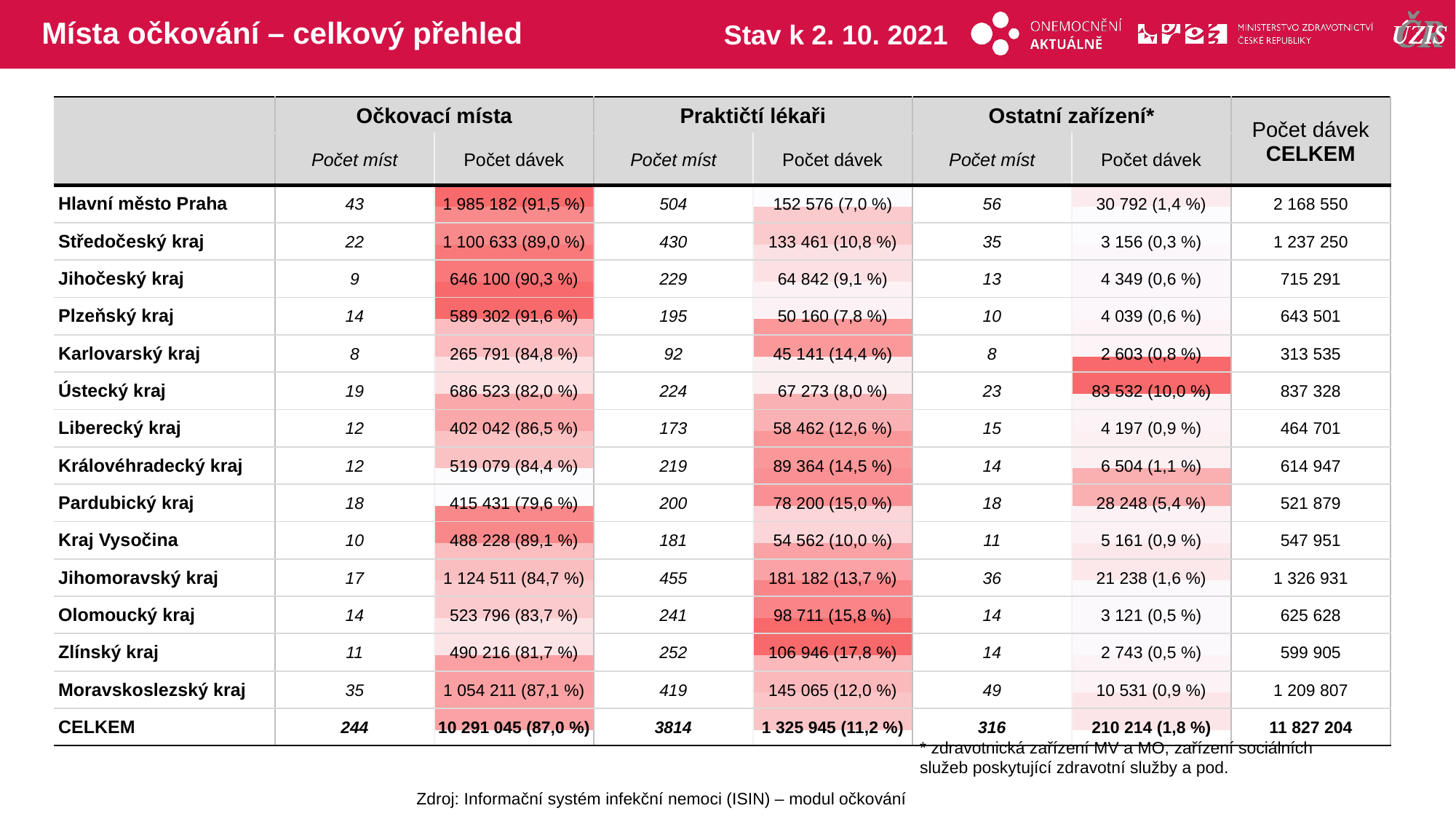

# Místa očkování – celkový přehled
Stav k 2. 10. 2021
|  | Očkovací místa |  | Praktičtí lékaři |  | Ostatní zařízení\* |  | Počet dávek CELKEM |
| --- | --- | --- | --- | --- | --- | --- | --- |
|  | Počet míst | Počet dávek | Počet míst | Počet dávek | Počet míst | Počet dávek |  |
| Hlavní město Praha | 43 | 1 985 182 (91,5 %) | 504 | 152 576 (7,0 %) | 56 | 30 792 (1,4 %) | 2 168 550 |
| Středočeský kraj | 22 | 1 100 633 (89,0 %) | 430 | 133 461 (10,8 %) | 35 | 3 156 (0,3 %) | 1 237 250 |
| Jihočeský kraj | 9 | 646 100 (90,3 %) | 229 | 64 842 (9,1 %) | 13 | 4 349 (0,6 %) | 715 291 |
| Plzeňský kraj | 14 | 589 302 (91,6 %) | 195 | 50 160 (7,8 %) | 10 | 4 039 (0,6 %) | 643 501 |
| Karlovarský kraj | 8 | 265 791 (84,8 %) | 92 | 45 141 (14,4 %) | 8 | 2 603 (0,8 %) | 313 535 |
| Ústecký kraj | 19 | 686 523 (82,0 %) | 224 | 67 273 (8,0 %) | 23 | 83 532 (10,0 %) | 837 328 |
| Liberecký kraj | 12 | 402 042 (86,5 %) | 173 | 58 462 (12,6 %) | 15 | 4 197 (0,9 %) | 464 701 |
| Královéhradecký kraj | 12 | 519 079 (84,4 %) | 219 | 89 364 (14,5 %) | 14 | 6 504 (1,1 %) | 614 947 |
| Pardubický kraj | 18 | 415 431 (79,6 %) | 200 | 78 200 (15,0 %) | 18 | 28 248 (5,4 %) | 521 879 |
| Kraj Vysočina | 10 | 488 228 (89,1 %) | 181 | 54 562 (10,0 %) | 11 | 5 161 (0,9 %) | 547 951 |
| Jihomoravský kraj | 17 | 1 124 511 (84,7 %) | 455 | 181 182 (13,7 %) | 36 | 21 238 (1,6 %) | 1 326 931 |
| Olomoucký kraj | 14 | 523 796 (83,7 %) | 241 | 98 711 (15,8 %) | 14 | 3 121 (0,5 %) | 625 628 |
| Zlínský kraj | 11 | 490 216 (81,7 %) | 252 | 106 946 (17,8 %) | 14 | 2 743 (0,5 %) | 599 905 |
| Moravskoslezský kraj | 35 | 1 054 211 (87,1 %) | 419 | 145 065 (12,0 %) | 49 | 10 531 (0,9 %) | 1 209 807 |
| CELKEM | 244 | 10 291 045 (87,0 %) | 3814 | 1 325 945 (11,2 %) | 316 | 210 214 (1,8 %) | 11 827 204 |
|  |  |  |  |  |  |
| --- | --- | --- | --- | --- | --- |
|  |  |  |  |  |  |
|  |  |  |  |  |  |
|  |  |  |  |  |  |
|  |  |  |  |  |  |
|  |  |  |  |  |  |
|  |  |  |  |  |  |
|  |  |  |  |  |  |
|  |  |  |  |  |  |
|  |  |  |  |  |  |
|  |  |  |  |  |  |
|  |  |  |  |  |  |
|  |  |  |  |  |  |
|  |  |  |  |  |  |
|  |  |  |  |  |  |
* zdravotnická zařízení MV a MO, zařízení sociálních služeb poskytující zdravotní služby a pod.
Zdroj: Informační systém infekční nemoci (ISIN) – modul očkování